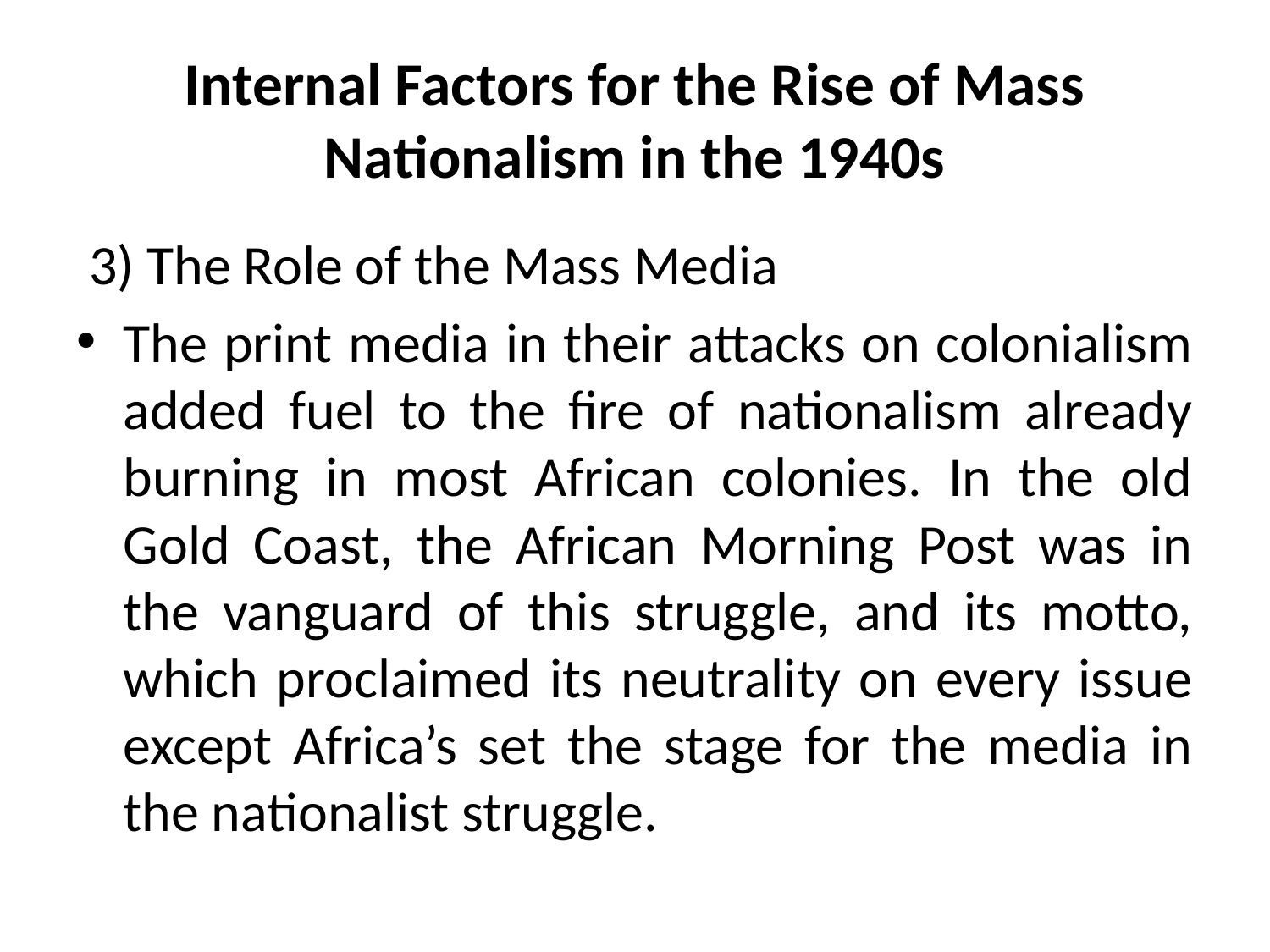

# Internal Factors for the Rise of Mass Nationalism in the 1940s
 3) The Role of the Mass Media
The print media in their attacks on colonialism added fuel to the fire of nationalism already burning in most African colonies. In the old Gold Coast, the African Morning Post was in the vanguard of this struggle, and its motto, which proclaimed its neutrality on every issue except Africa’s set the stage for the media in the nationalist struggle.